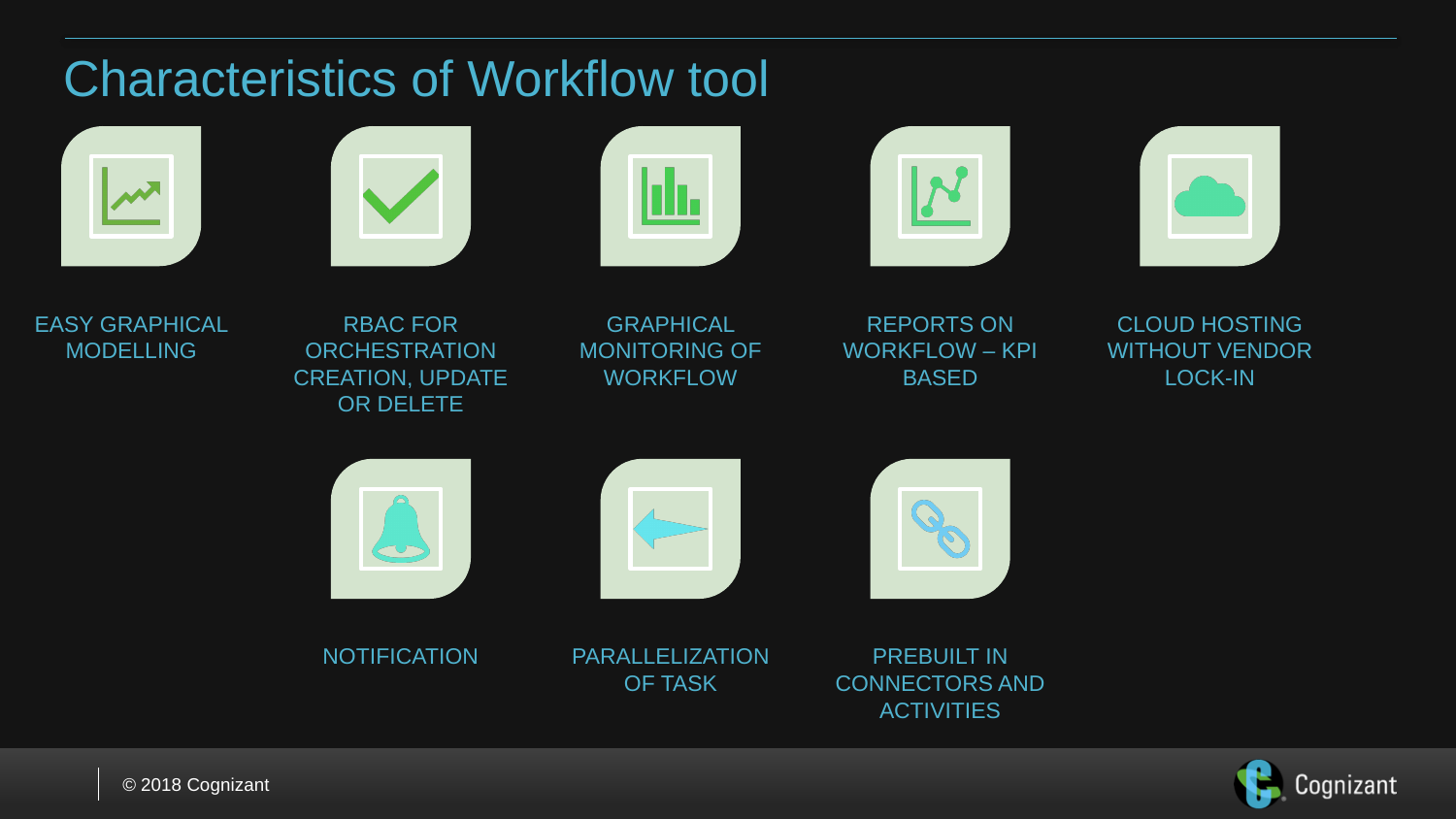

# Characteristics of Workflow tool
Easy Graphical modelling
RBAC for orchestration creation, update or delete
Graphical monitoring of workflow
Reports on Workflow – KPI based
Cloud hosting without vendor lock-in
Notification
Parallelization of Task
Prebuilt in connectors and activities